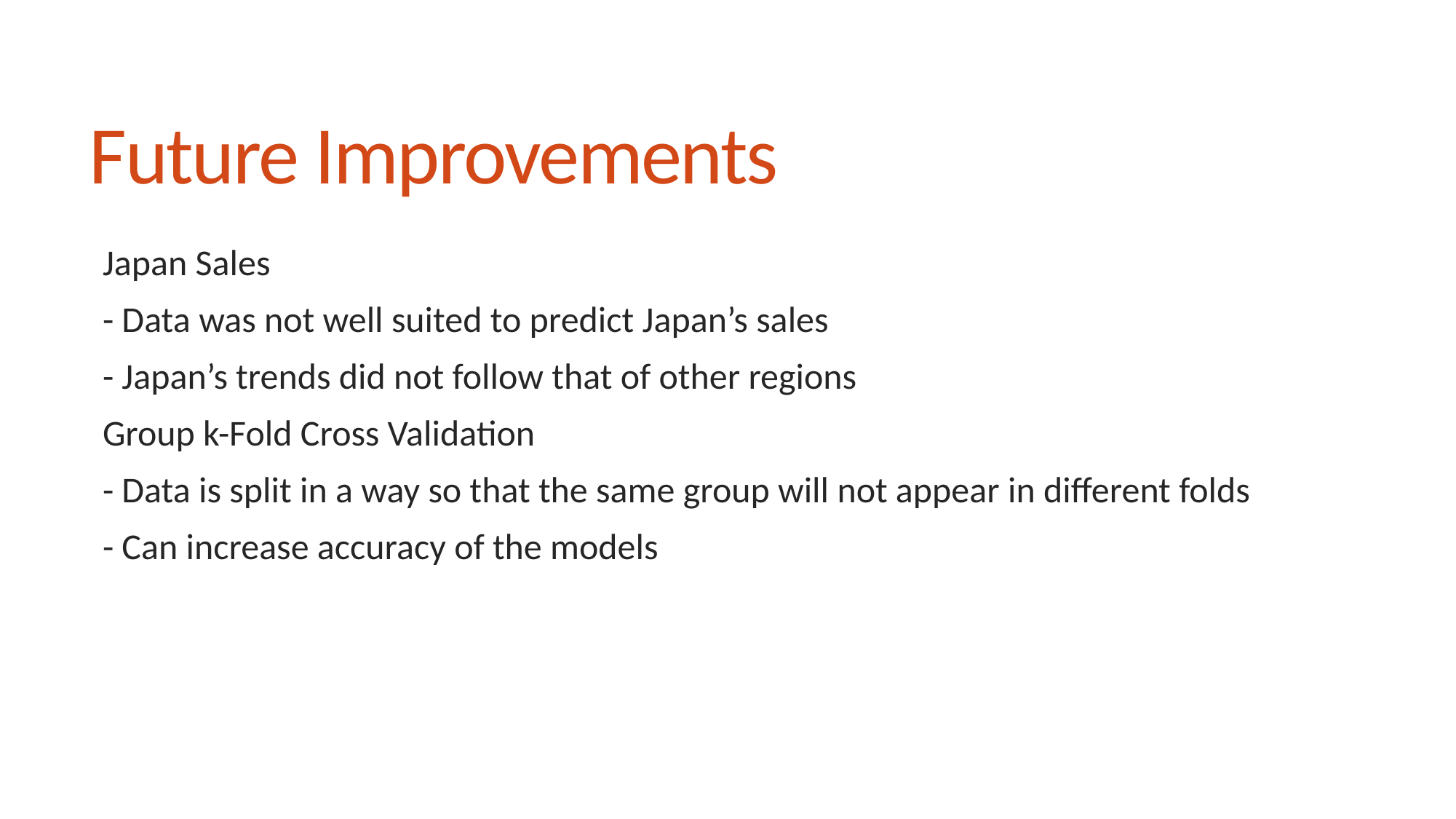

# Future Improvements
Japan Sales
- Data was not well suited to predict Japan’s sales
- Japan’s trends did not follow that of other regions
Group k-Fold Cross Validation
- Data is split in a way so that the same group will not appear in different folds
- Can increase accuracy of the models